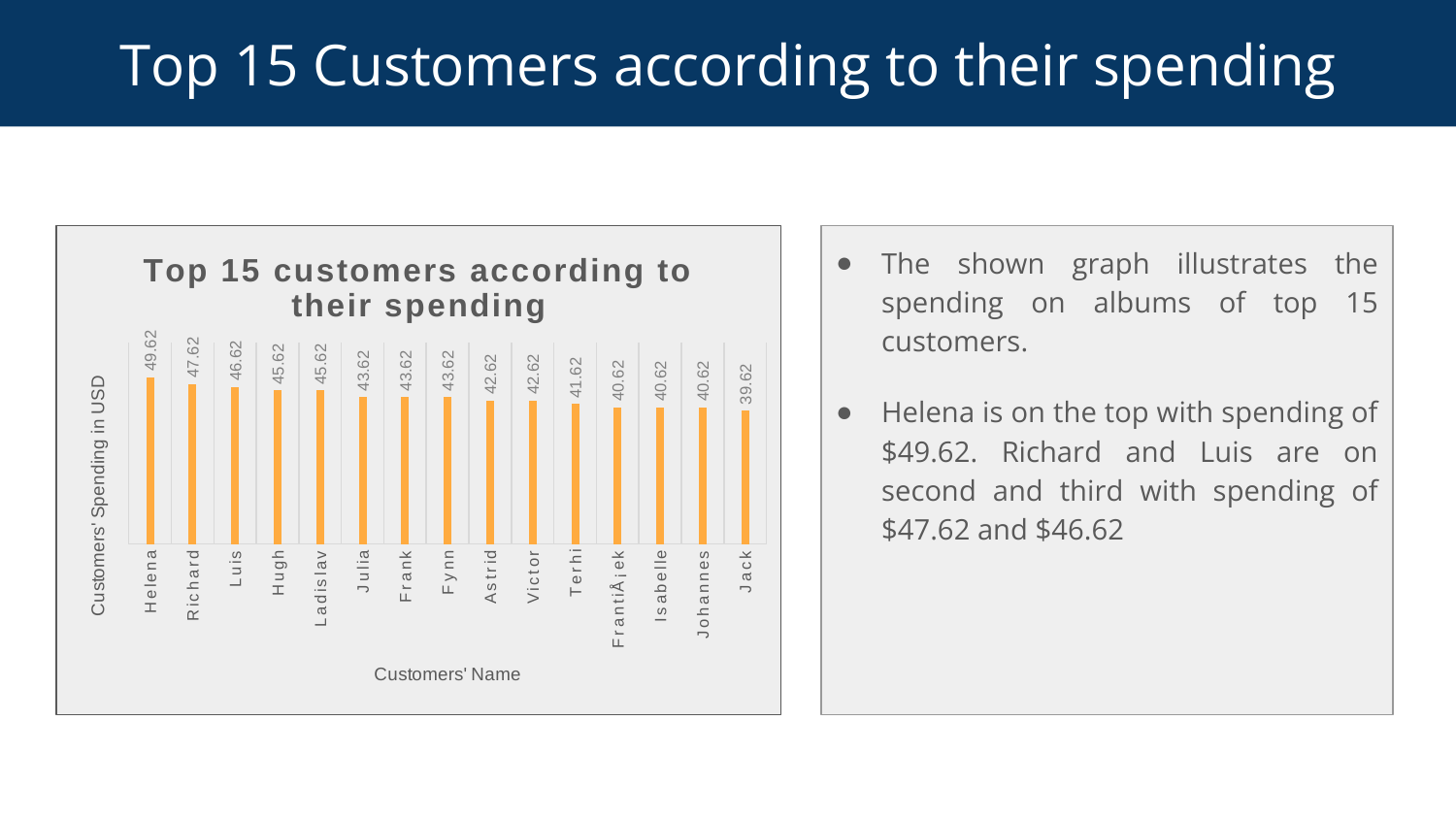

# Top 15 Customers according to their spending

The shown graph illustrates the spending on albums of top 15 customers.
Helena is on the top with spending of $49.62. Richard and Luis are on second and third with spending of $47.62 and $46.62

### Chart: Top 15 customers according to their spending

| Category | SUM(Invoice.Total) |
|---|---|
| Helena | 49.62 |
| Richard | 47.62 |
| Luis | 46.62 |
| Hugh | 45.62 |
| Ladislav | 45.62 |
| Julia | 43.62 |
| Frank | 43.62 |
| Fynn | 43.62 |
| Astrid | 42.62 |
| Victor | 42.62 |
| Terhi | 41.62 |
| FrantiÅ¡ek | 40.62 |
| Isabelle | 40.62 |
| Johannes | 40.62 |
| Jack | 39.62 |